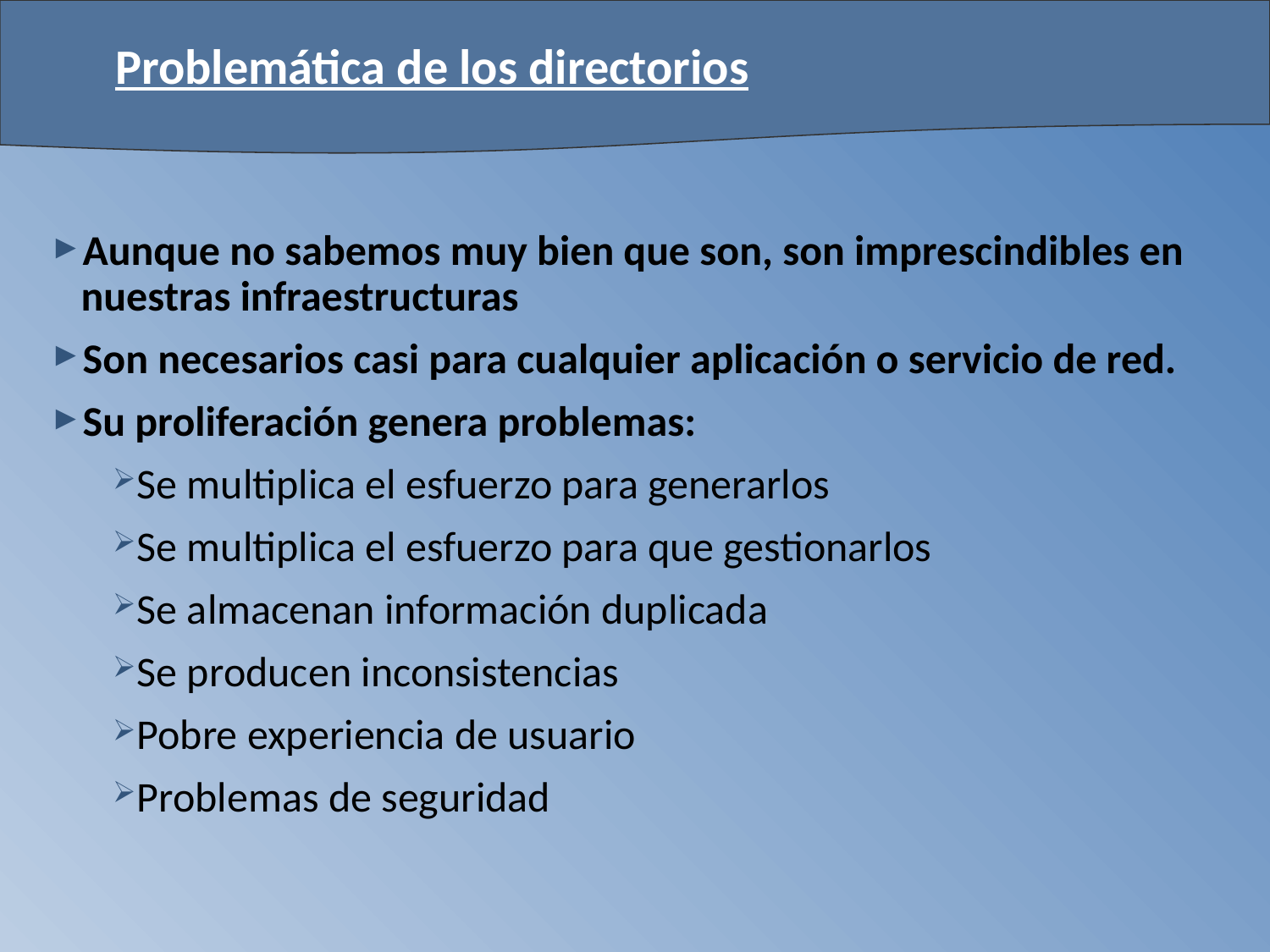

# Problemática de los directorios

Aunque no sabemos muy bien que son, son imprescindibles en nuestras infraestructuras
Son necesarios casi para cualquier aplicación o servicio de red.
Su proliferación genera problemas:
Se multiplica el esfuerzo para generarlos
Se multiplica el esfuerzo para que gestionarlos
Se almacenan información duplicada
Se producen inconsistencias
Pobre experiencia de usuario
Problemas de seguridad